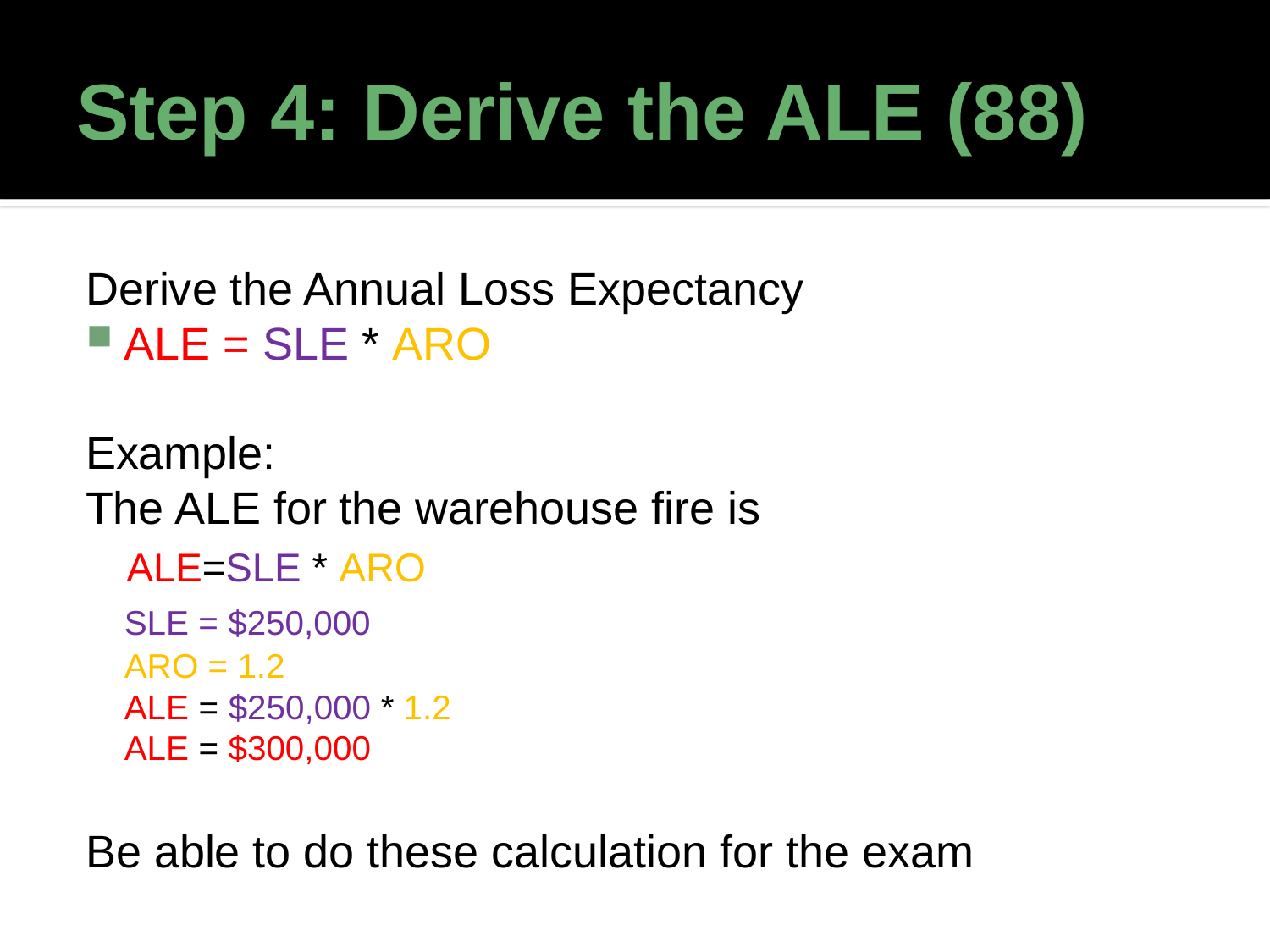

# Step 4: Derive the ALE (88)
Derive the Annual Loss Expectancy
ALE = SLE * ARO

Example:
The ALE for the warehouse fire is
ALE=SLE * ARO
		SLE = $250,000
		ARO = 1.2
	ALE = $250,000 * 1.2
	ALE = $300,000

Be able to do these calculation for the exam